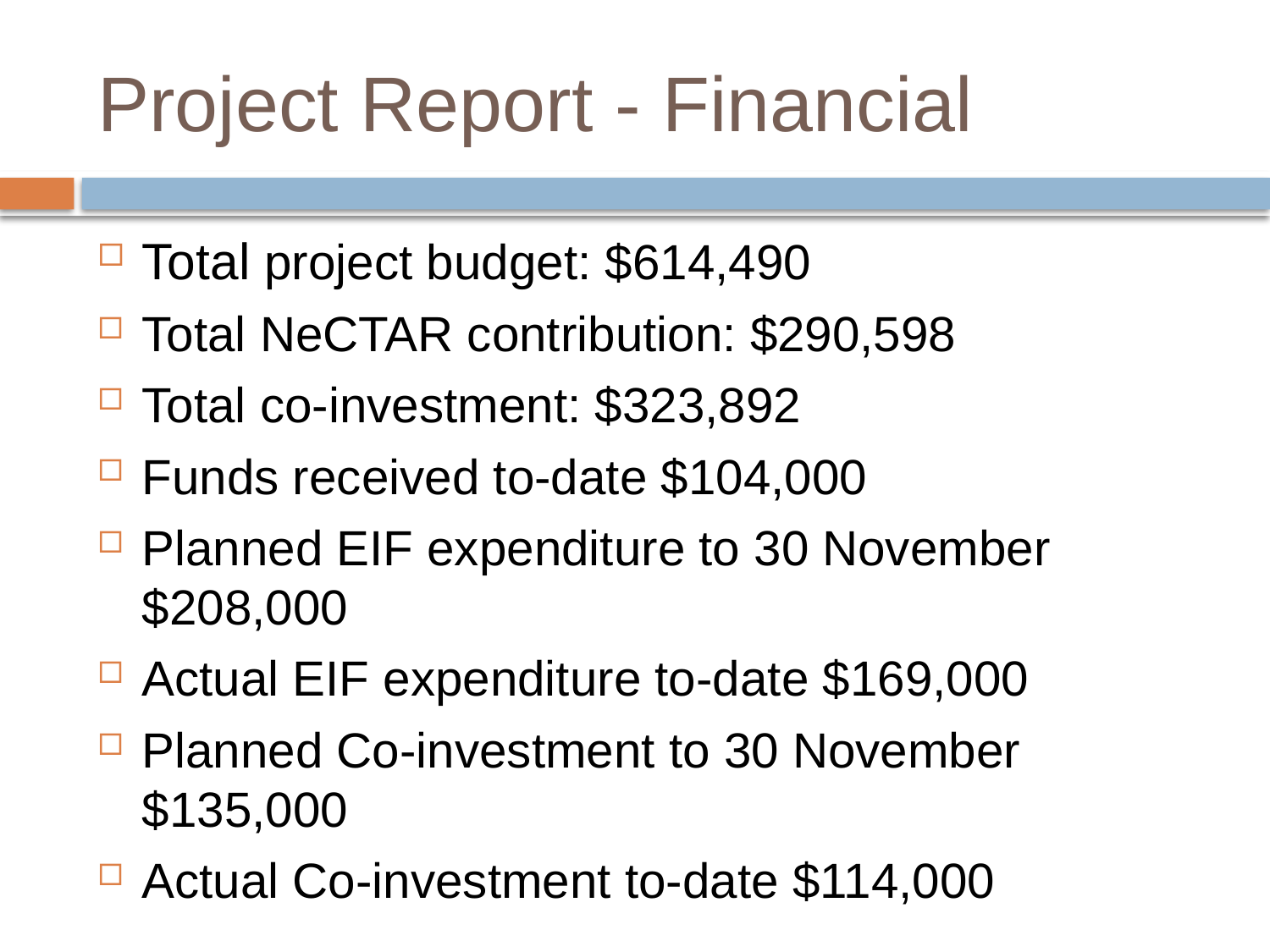

# Project Report - Financial
Total project budget: $614,490
Total NeCTAR contribution: $290,598
Total co-investment: $323,892
Funds received to-date $104,000
Planned EIF expenditure to 30 November $208,000
Actual EIF expenditure to-date $169,000
Planned Co-investment to 30 November $135,000
Actual Co-investment to-date $114,000